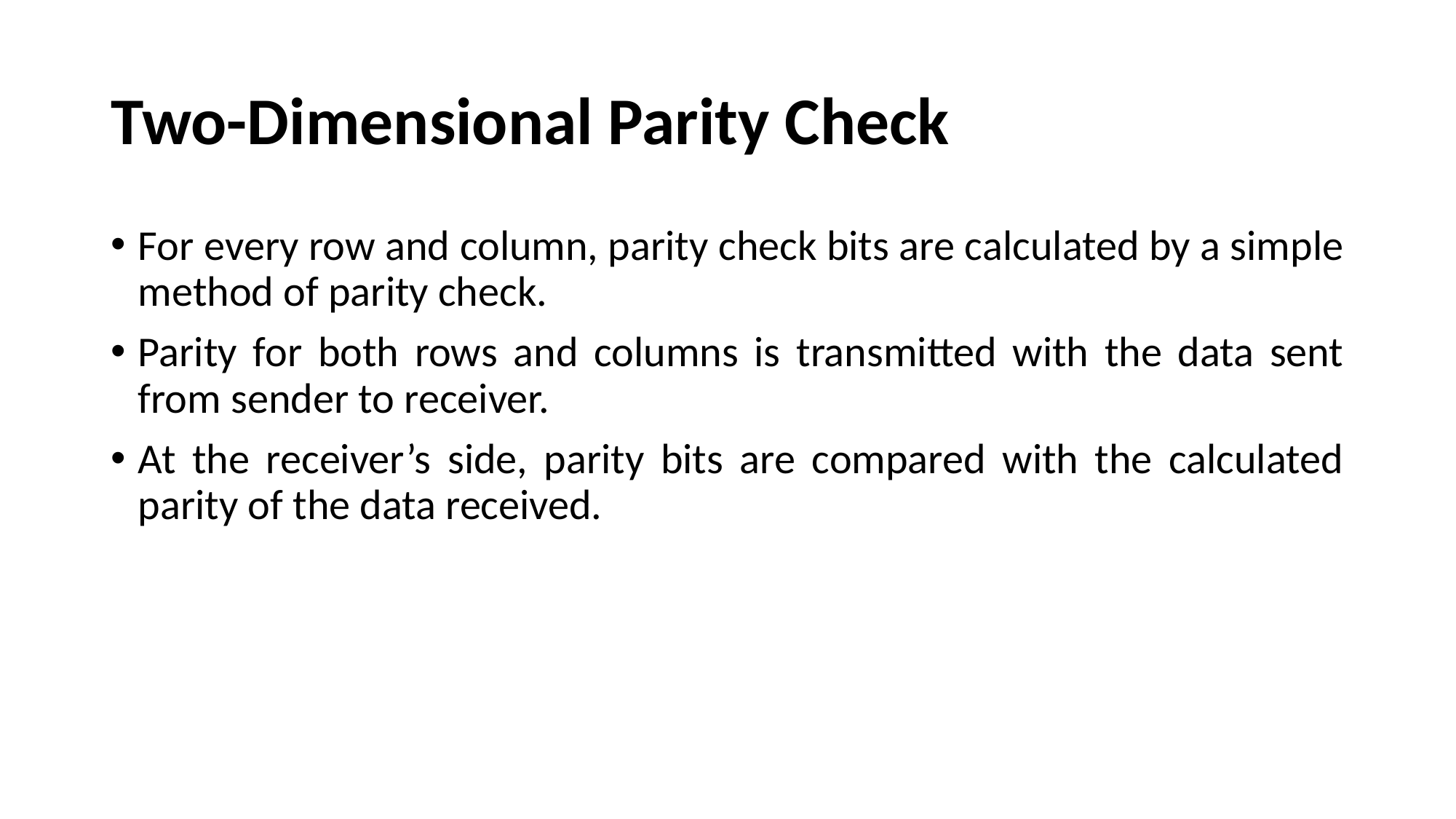

# Two-Dimensional Parity Check
For every row and column, parity check bits are calculated by a simple method of parity check.
Parity for both rows and columns is transmitted with the data sent from sender to receiver.
At the receiver’s side, parity bits are compared with the calculated parity of the data received.